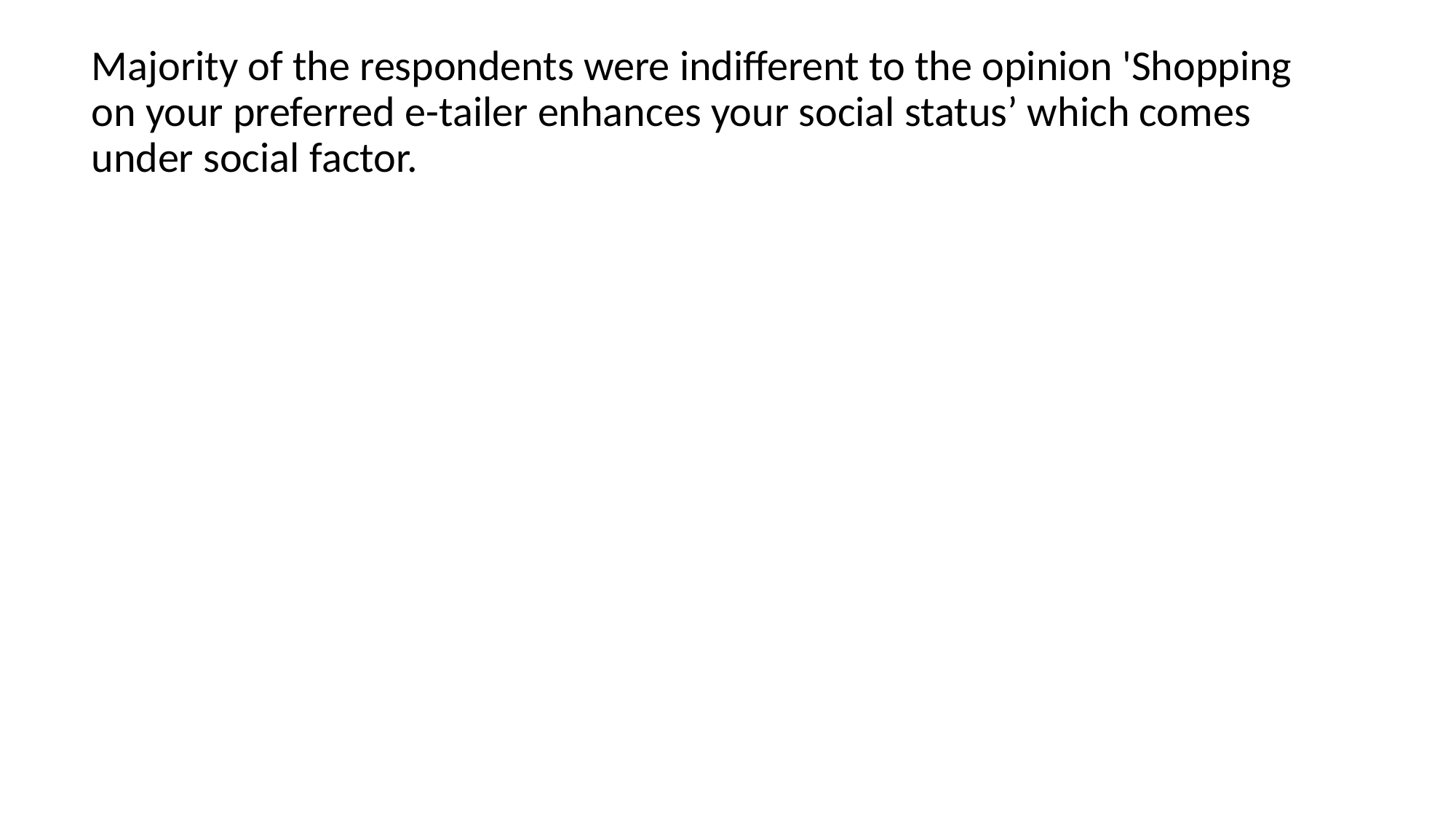

Majority of the respondents were indifferent to the opinion 'Shopping on your preferred e-tailer enhances your social status’ which comes under social factor.